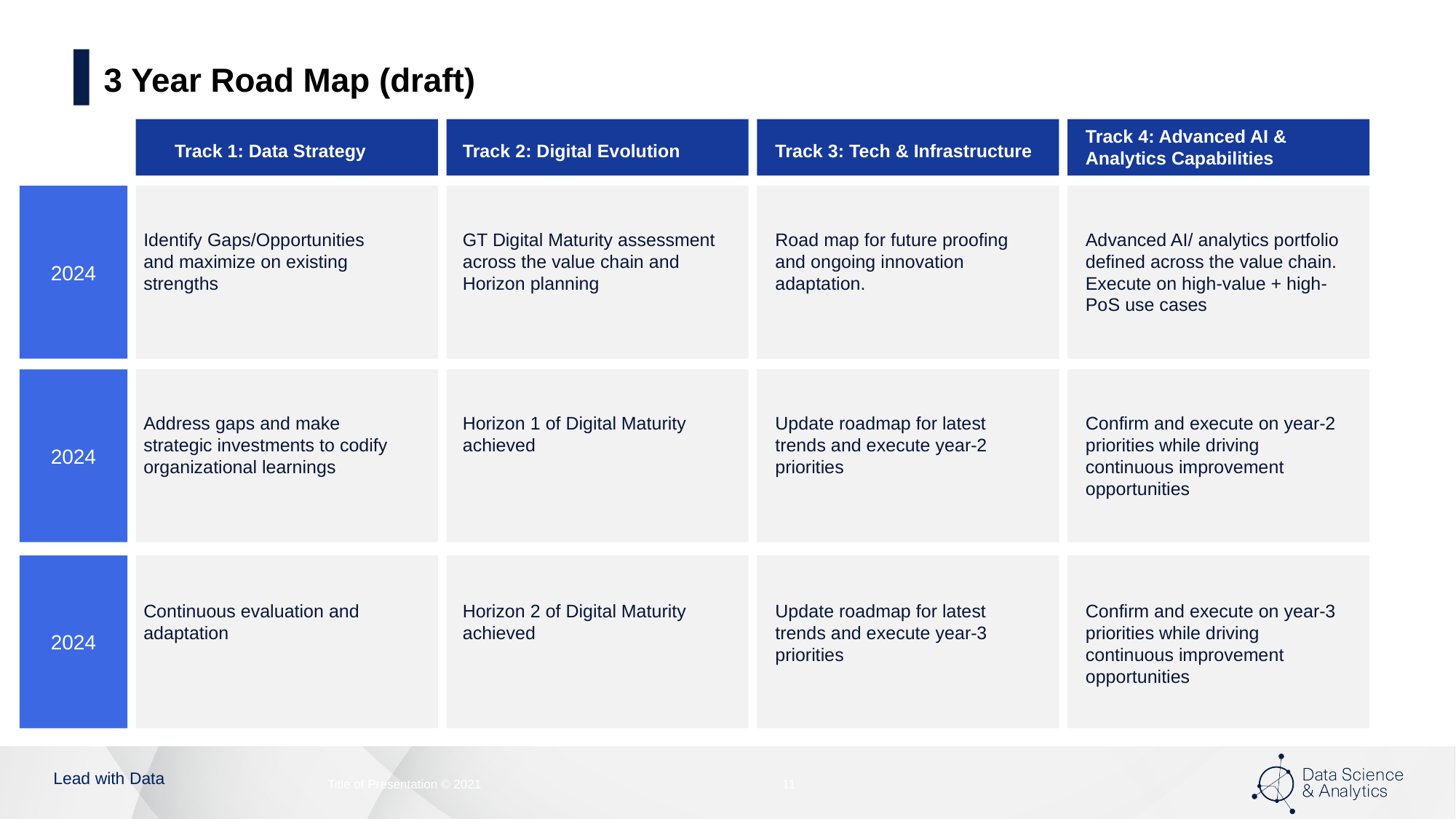

Infographics
3 Year Road Map (draft)

Track 4: Advanced AI & Analytics Capabilities

Track 1: Data Strategy
Track 2: Digital Evolution
Track 3: Tech & Infrastructure
2024

Identify Gaps/Opportunities and maximize on existing strengths
GT Digital Maturity assessment across the value chain and Horizon planning
Road map for future proofing and ongoing innovation adaptation.
Advanced AI/ analytics portfolio defined across the value chain. Execute on high-value + high-PoS use cases
2024

Address gaps and make strategic investments to codify organizational learnings
Horizon 1 of Digital Maturity achieved
Update roadmap for latest trends and execute year-2 priorities
Confirm and execute on year-2 priorities while driving continuous improvement opportunities
2024

Continuous evaluation and adaptation
Horizon 2 of Digital Maturity achieved
Update roadmap for latest trends and execute year-3 priorities
Confirm and execute on year-3 priorities while driving continuous improvement opportunities
11
Title of Presentation © 2021